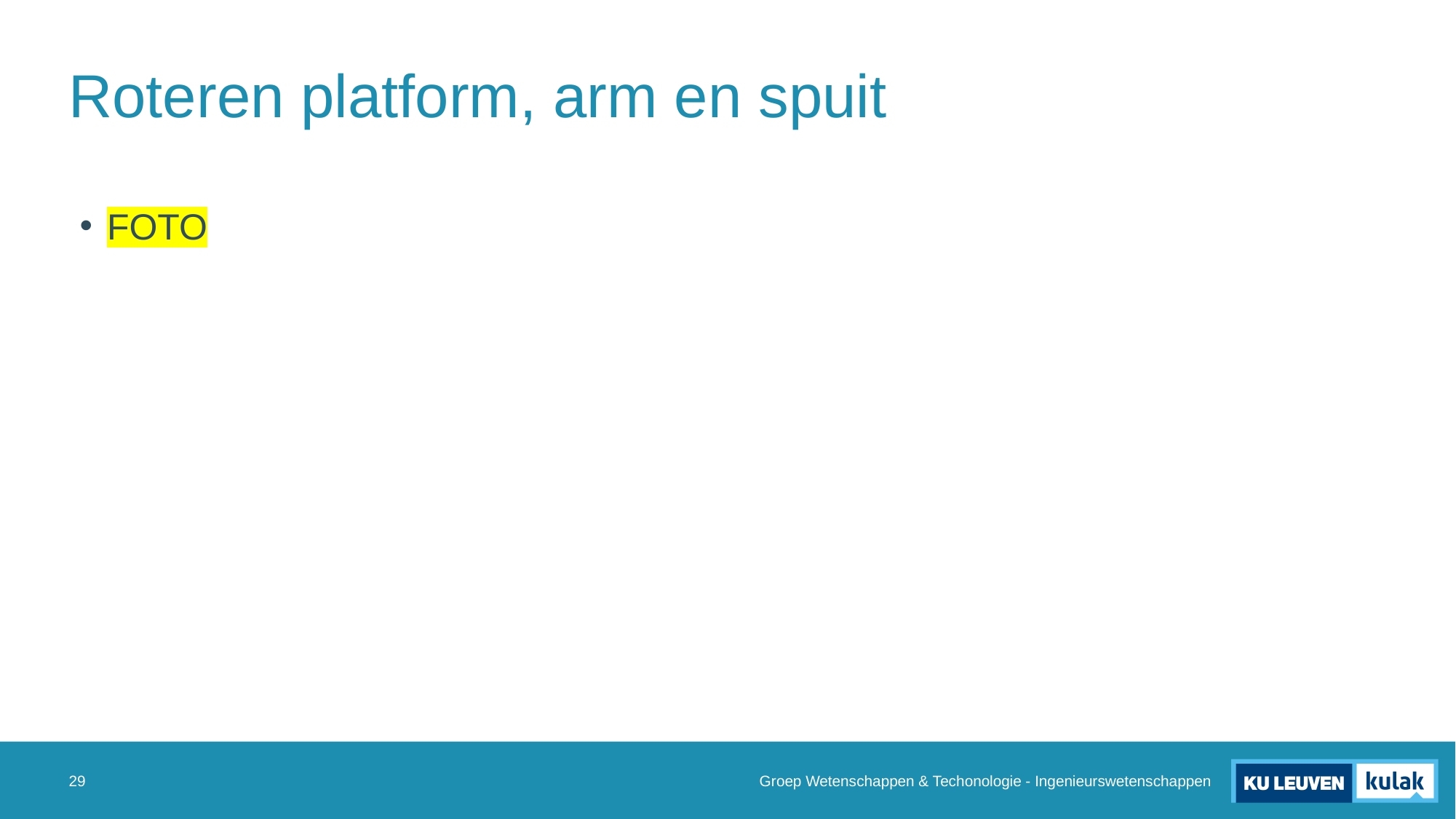

# Roteren platform, arm en spuit
FOTO
Groep Wetenschappen & Techonologie - Ingenieurswetenschappen
29